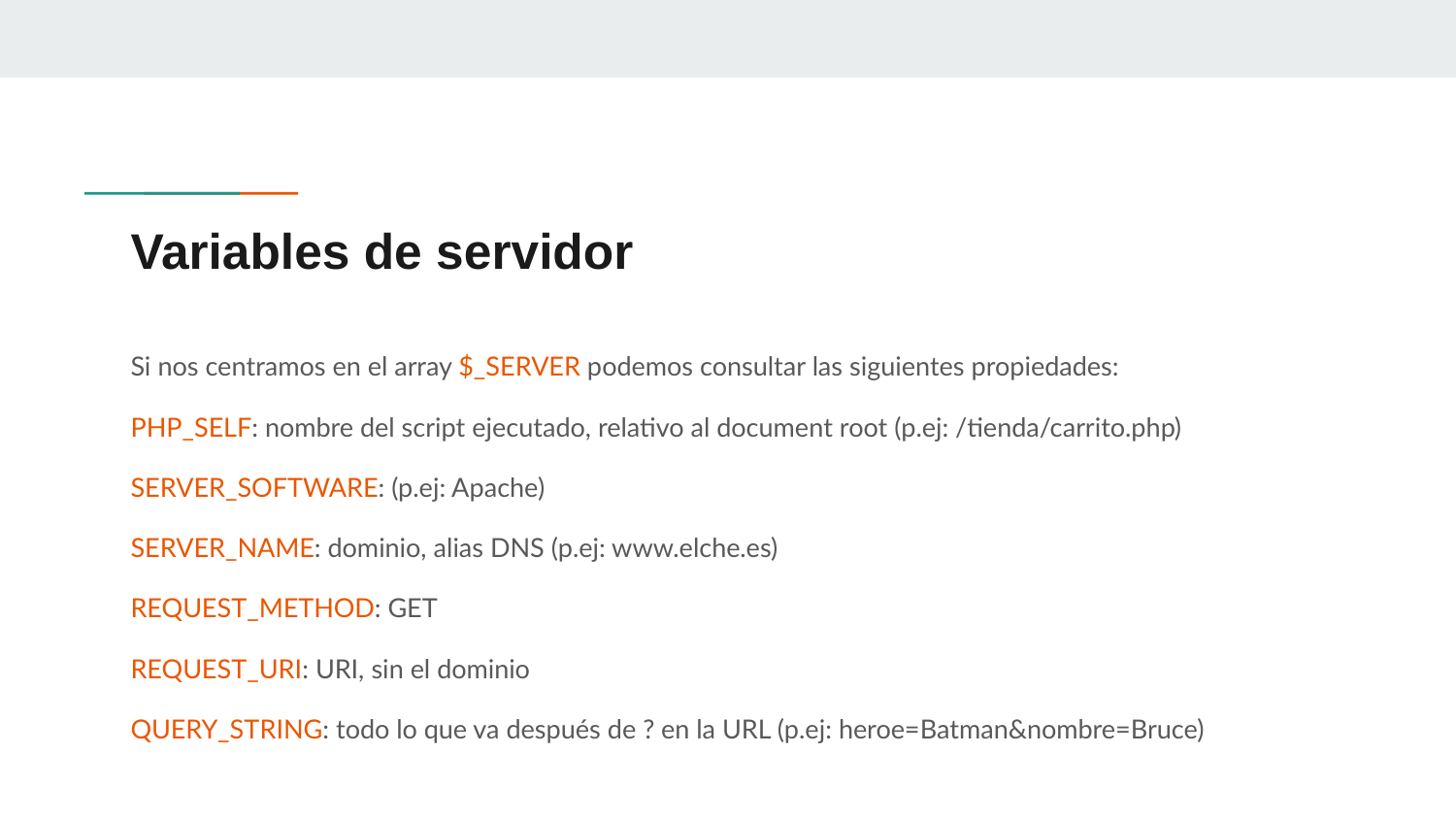

# Variables de servidor
Si nos centramos en el array $_SERVER podemos consultar las siguientes propiedades:
PHP_SELF: nombre del script ejecutado, relativo al document root (p.ej: /tienda/carrito.php)
SERVER_SOFTWARE: (p.ej: Apache)
SERVER_NAME: dominio, alias DNS (p.ej: www.elche.es)
REQUEST_METHOD: GET
REQUEST_URI: URI, sin el dominio
QUERY_STRING: todo lo que va después de ? en la URL (p.ej: heroe=Batman&nombre=Bruce)